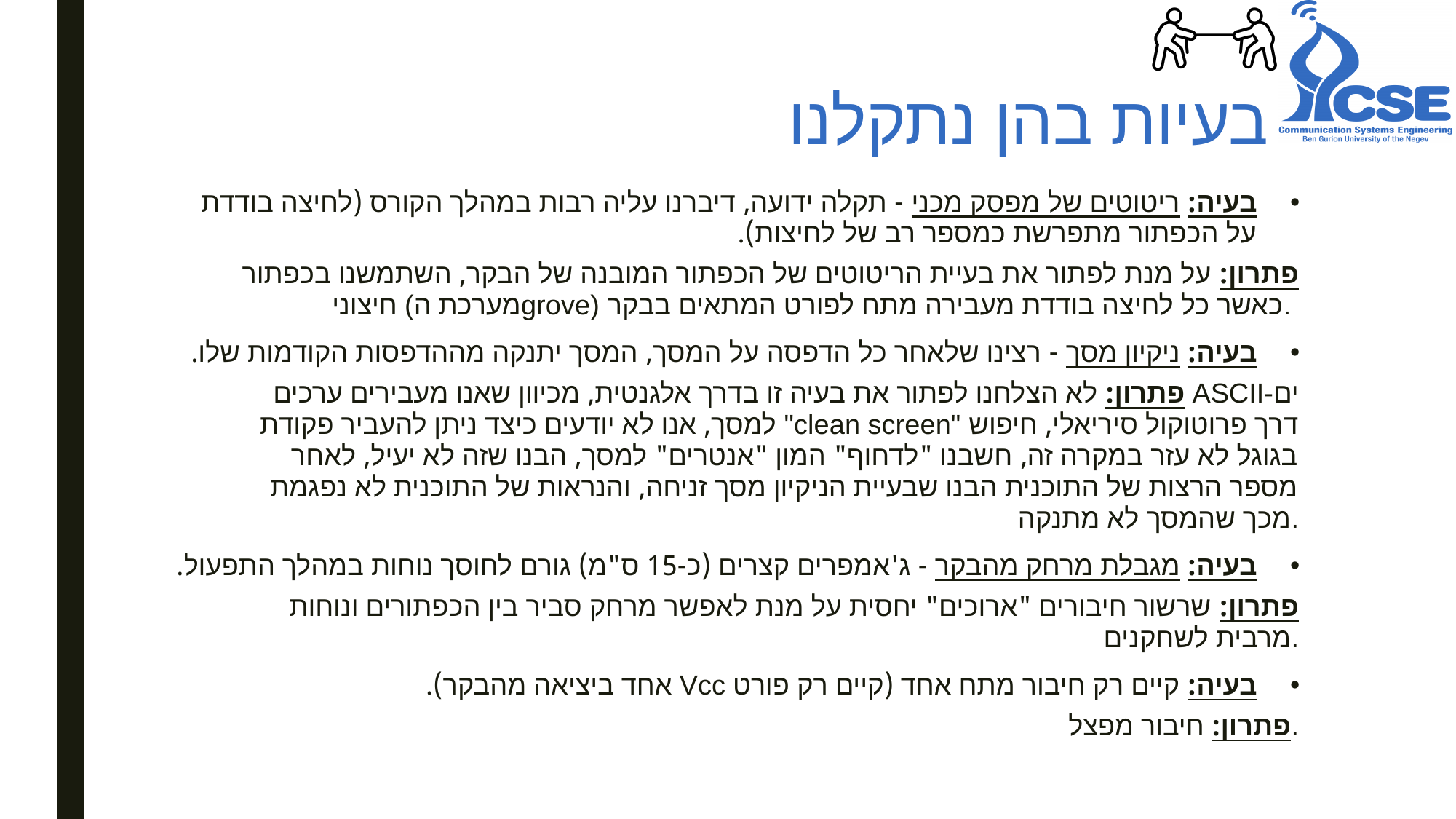

# בעיות בהן נתקלנו
בעיה: ריטוטים של מפסק מכני - תקלה ידועה, דיברנו עליה רבות במהלך הקורס (לחיצה בודדת על הכפתור מתפרשת כמספר רב של לחיצות).
פתרון: על מנת לפתור את בעיית הריטוטים של הכפתור המובנה של הבקר, השתמשנו בכפתור חיצוני (מערכת הgrove) כאשר כל לחיצה בודדת מעבירה מתח לפורט המתאים בבקר.
בעיה: ניקיון מסך - רצינו שלאחר כל הדפסה על המסך, המסך יתנקה מההדפסות הקודמות שלו.
פתרון: לא הצלחנו לפתור את בעיה זו בדרך אלגנטית, מכיוון שאנו מעבירים ערכים ASCII-ים למסך, אנו לא יודעים כיצד ניתן להעביר פקודת "clean screen" דרך פרוטוקול סיריאלי, חיפוש בגוגל לא עזר במקרה זה, חשבנו "לדחוף" המון "אנטרים" למסך, הבנו שזה לא יעיל, לאחר מספר הרצות של התוכנית הבנו שבעיית הניקיון מסך זניחה, והנראות של התוכנית לא נפגמת מכך שהמסך לא מתנקה.
בעיה: מגבלת מרחק מהבקר - ג'אמפרים קצרים (כ-15 ס"מ) גורם לחוסך נוחות במהלך התפעול.
פתרון: שרשור חיבורים "ארוכים" יחסית על מנת לאפשר מרחק סביר בין הכפתורים ונוחות מרבית לשחקנים.
בעיה: קיים רק חיבור מתח אחד (קיים רק פורט Vcc אחד ביציאה מהבקר).
פתרון: חיבור מפצל.